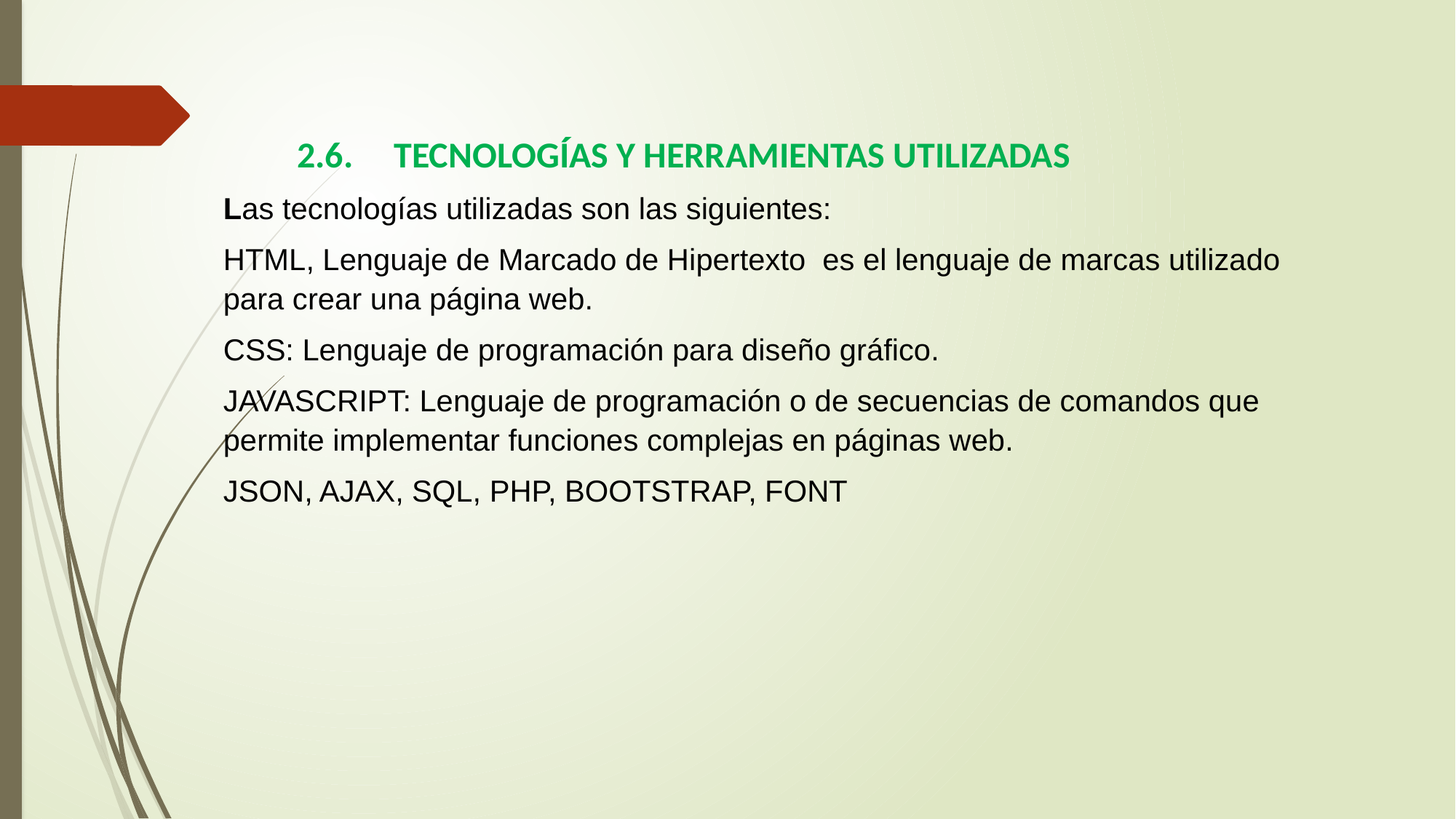

2.6.     TECNOLOGÍAS Y HERRAMIENTAS UTILIZADAS
Las tecnologías utilizadas son las siguientes:
HTML, Lenguaje de Marcado de Hipertexto  es el lenguaje de marcas utilizado para crear una página web.
CSS: Lenguaje de programación para diseño gráfico.
JAVASCRIPT: Lenguaje de programación o de secuencias de comandos que permite implementar funciones complejas en páginas web.
JSON, AJAX, SQL, PHP, BOOTSTRAP, FONT